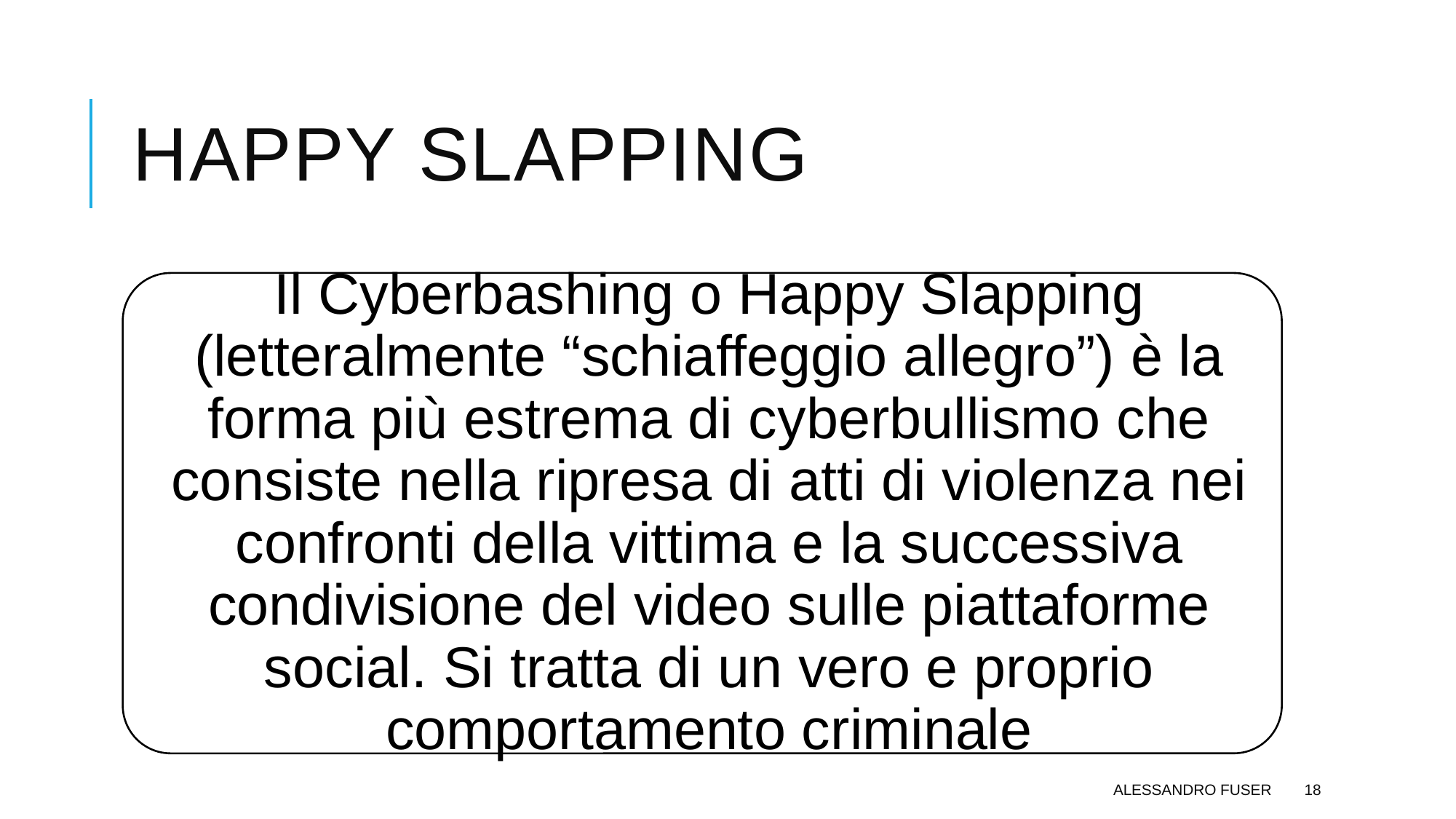

# Happy slapping
Il Cyberbashing o Happy Slapping (letteralmente “schiaffeggio allegro”) è la forma più estrema di cyberbullismo che consiste nella ripresa di atti di violenza nei confronti della vittima e la successiva condivisione del video sulle piattaforme social. Si tratta di un vero e proprio comportamento criminale
Alessandro Fuser
18